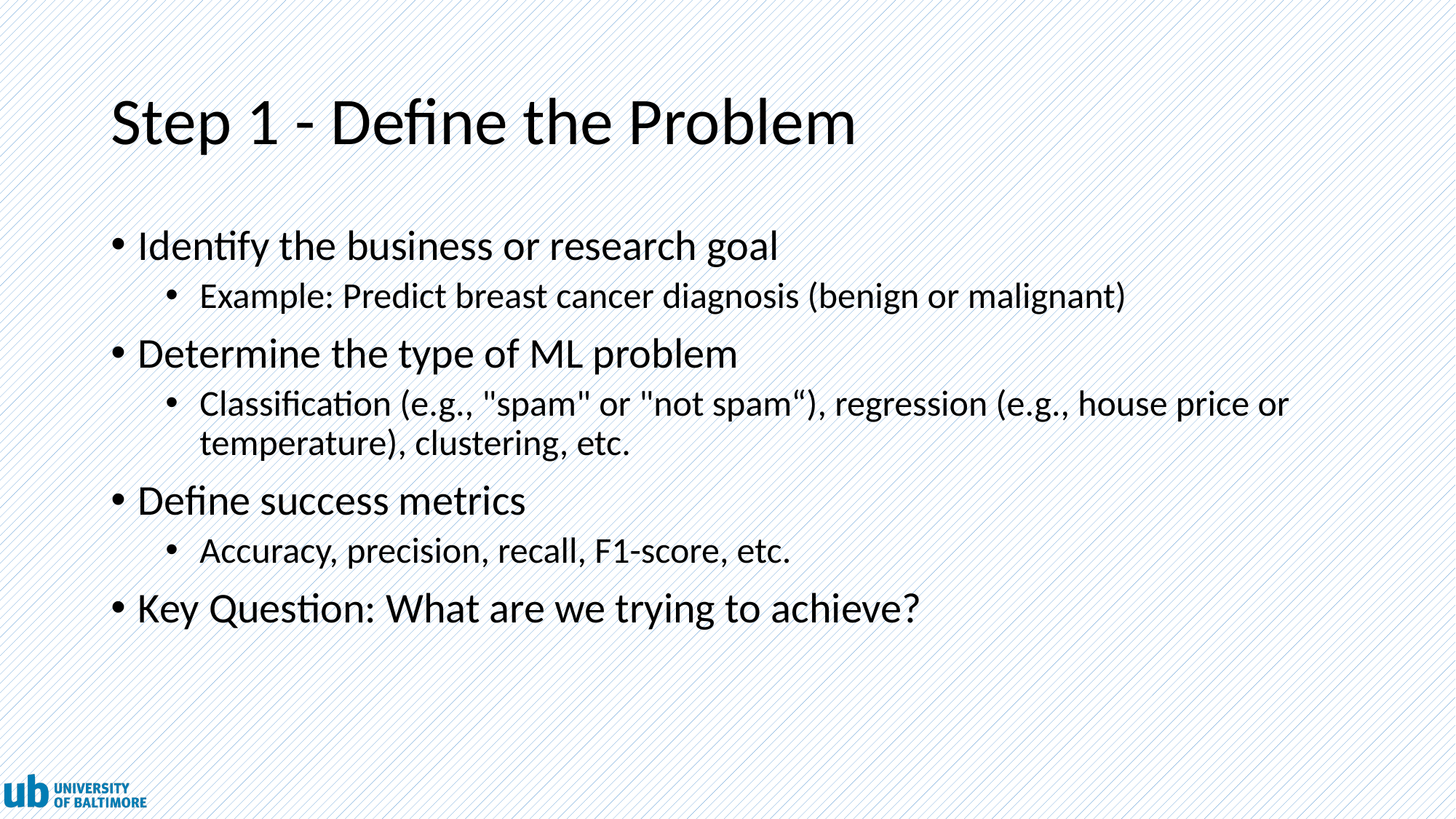

# Step 1 - Define the Problem
Identify the business or research goal
Example: Predict breast cancer diagnosis (benign or malignant)
Determine the type of ML problem
Classification (e.g., "spam" or "not spam“), regression (e.g., house price or temperature), clustering, etc.
Define success metrics
Accuracy, precision, recall, F1-score, etc.
Key Question: What are we trying to achieve?